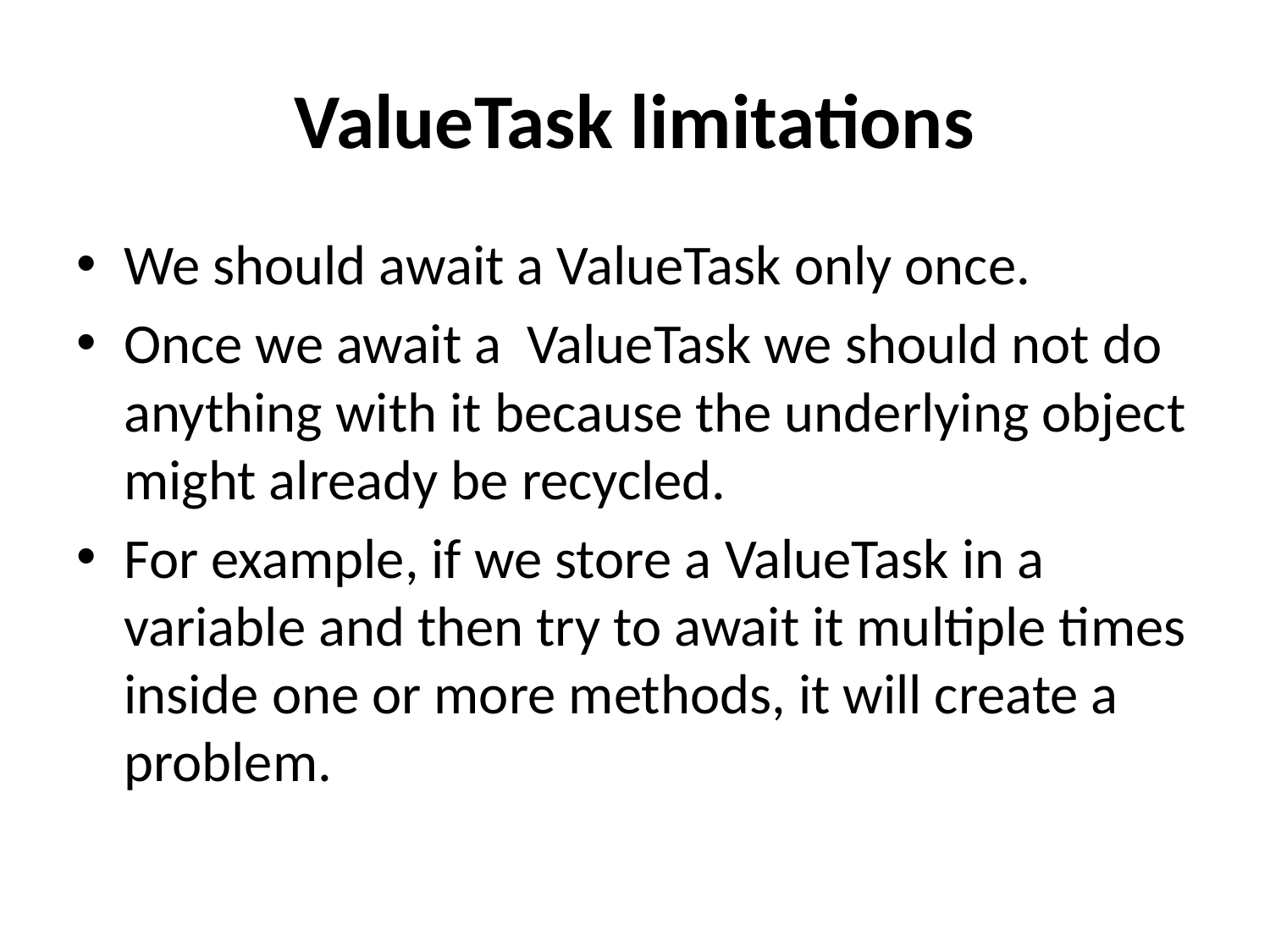

# ValueTask limitations
We should await a ValueTask only once.
Once we await a  ValueTask we should not do anything with it because the underlying object might already be recycled.
For example, if we store a ValueTask in a variable and then try to await it multiple times inside one or more methods, it will create a problem.